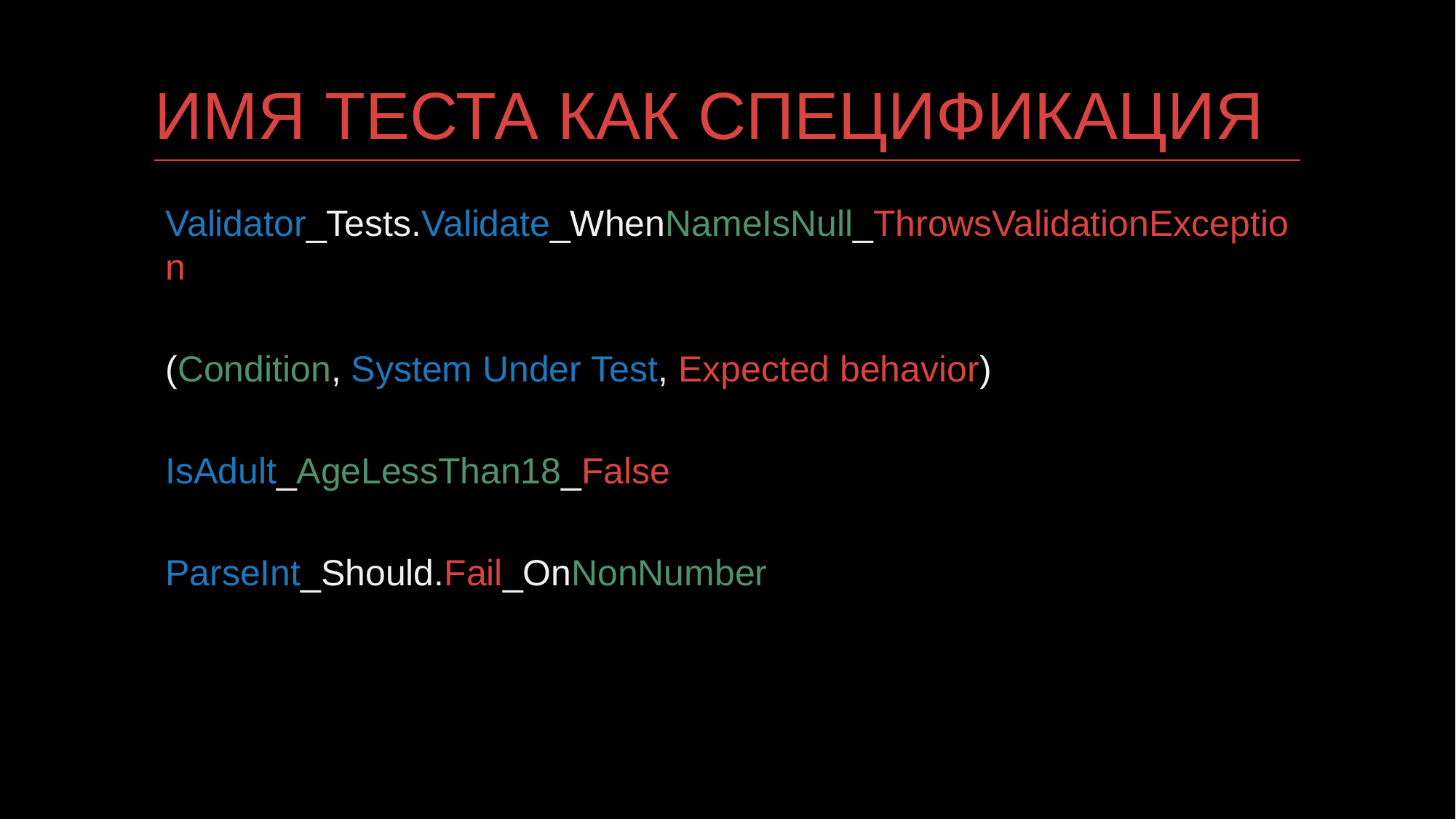

# Имя теста как спецификация
Validator_Tests.Validate_WhenNameIsNull_ThrowsValidationException

(Condition, System Under Test, Expected behavior)

IsAdult_AgeLessThan18_False

ParseInt_Should.Fail_OnNonNumber